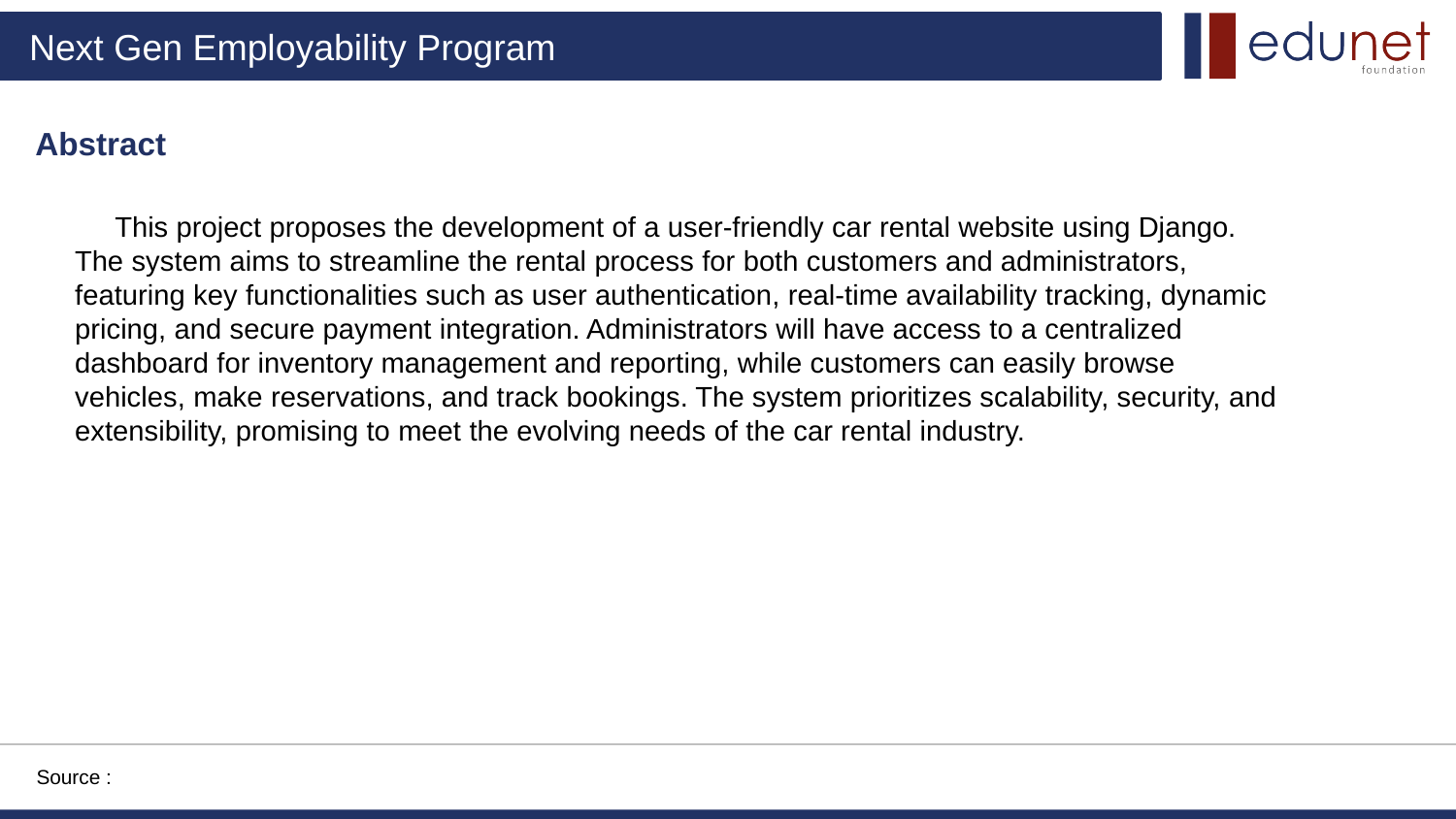

Abstract

     This project proposes the development of a user-friendly car rental website using Django. The system aims to streamline the rental process for both customers and administrators, featuring key functionalities such as user authentication, real-time availability tracking, dynamic pricing, and secure payment integration. Administrators will have access to a centralized dashboard for inventory management and reporting, while customers can easily browse vehicles, make reservations, and track bookings. The system prioritizes scalability, security, and extensibility, promising to meet the evolving needs of the car rental industry.

Source :